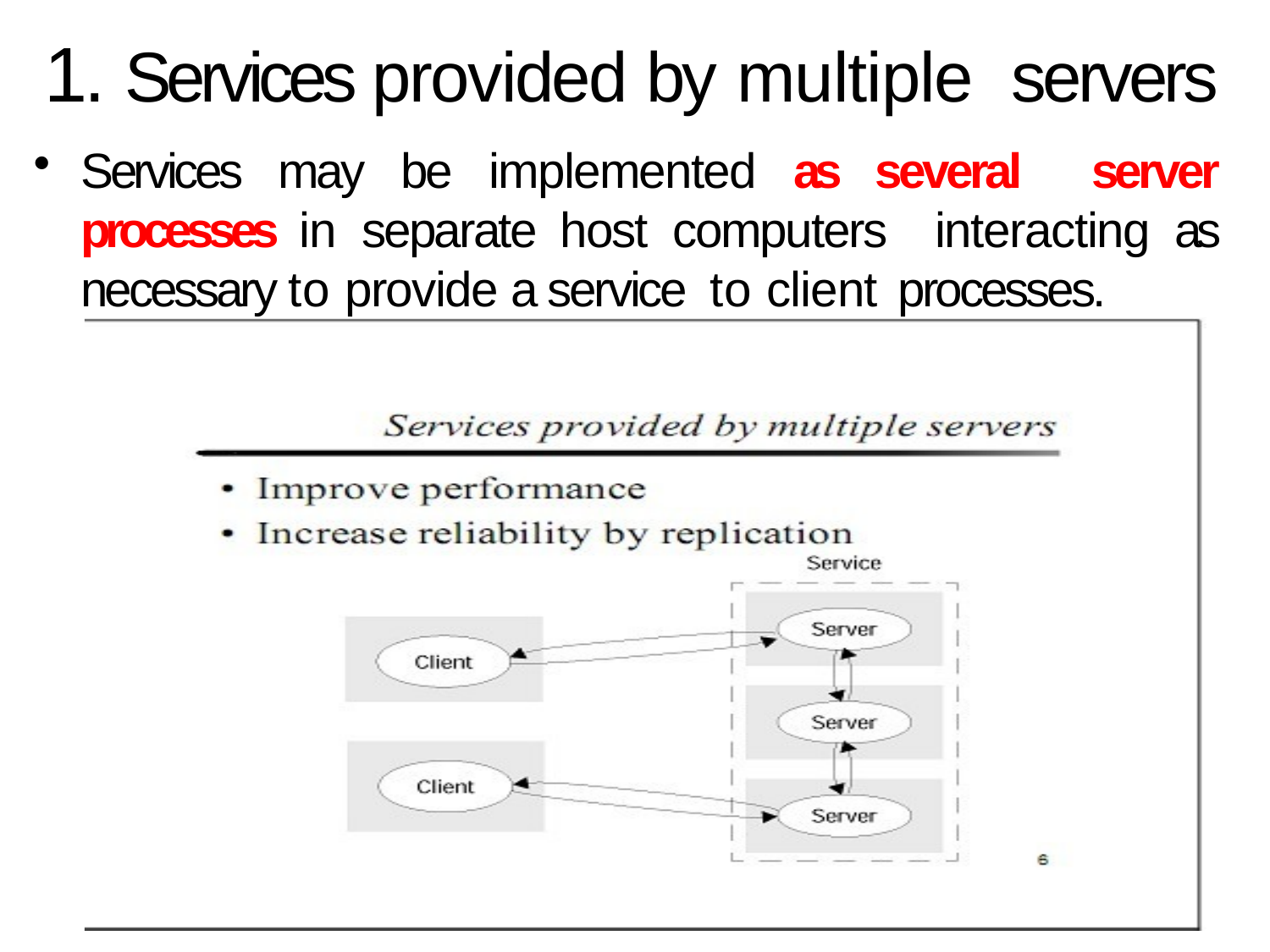

# 1. Services provided by multiple  servers
Services may be implemented as several  server processes in separate host computers  interacting as necessary to provide a service  to client  processes.